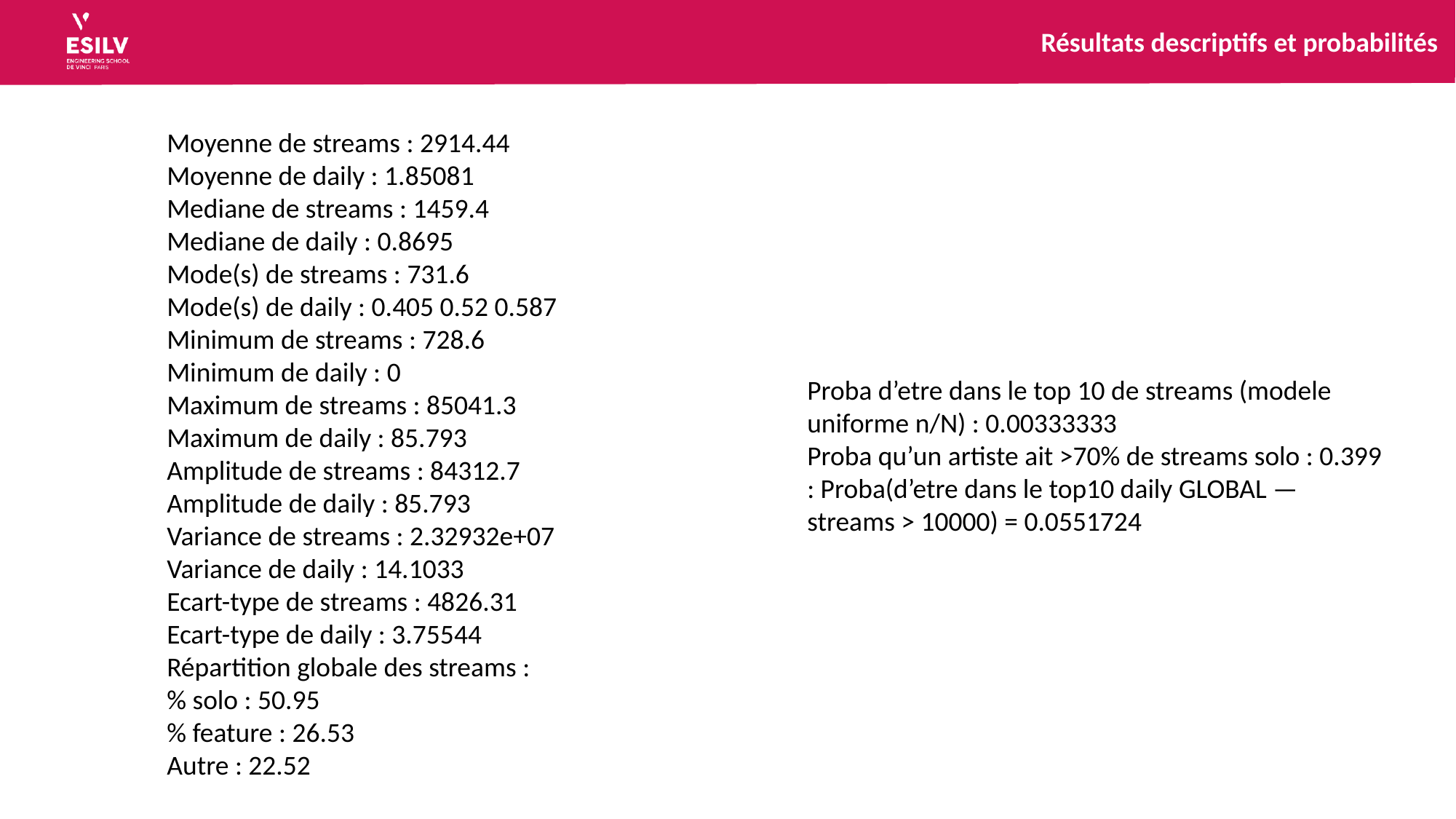

Résultats descriptifs et probabilités
Moyenne de streams : 2914.44
Moyenne de daily : 1.85081
Mediane de streams : 1459.4
Mediane de daily : 0.8695
Mode(s) de streams : 731.6
Mode(s) de daily : 0.405 0.52 0.587
Minimum de streams : 728.6
Minimum de daily : 0
Maximum de streams : 85041.3
Maximum de daily : 85.793
Amplitude de streams : 84312.7
Amplitude de daily : 85.793
Variance de streams : 2.32932e+07
Variance de daily : 14.1033
Ecart-type de streams : 4826.31
Ecart-type de daily : 3.75544
Répartition globale des streams :
% solo : 50.95
% feature : 26.53
Autre : 22.52
Proba d’etre dans le top 10 de streams (modele
uniforme n/N) : 0.00333333
Proba qu’un artiste ait >70% de streams solo : 0.399
: Proba(d’etre dans le top10 daily GLOBAL —
streams > 10000) = 0.0551724